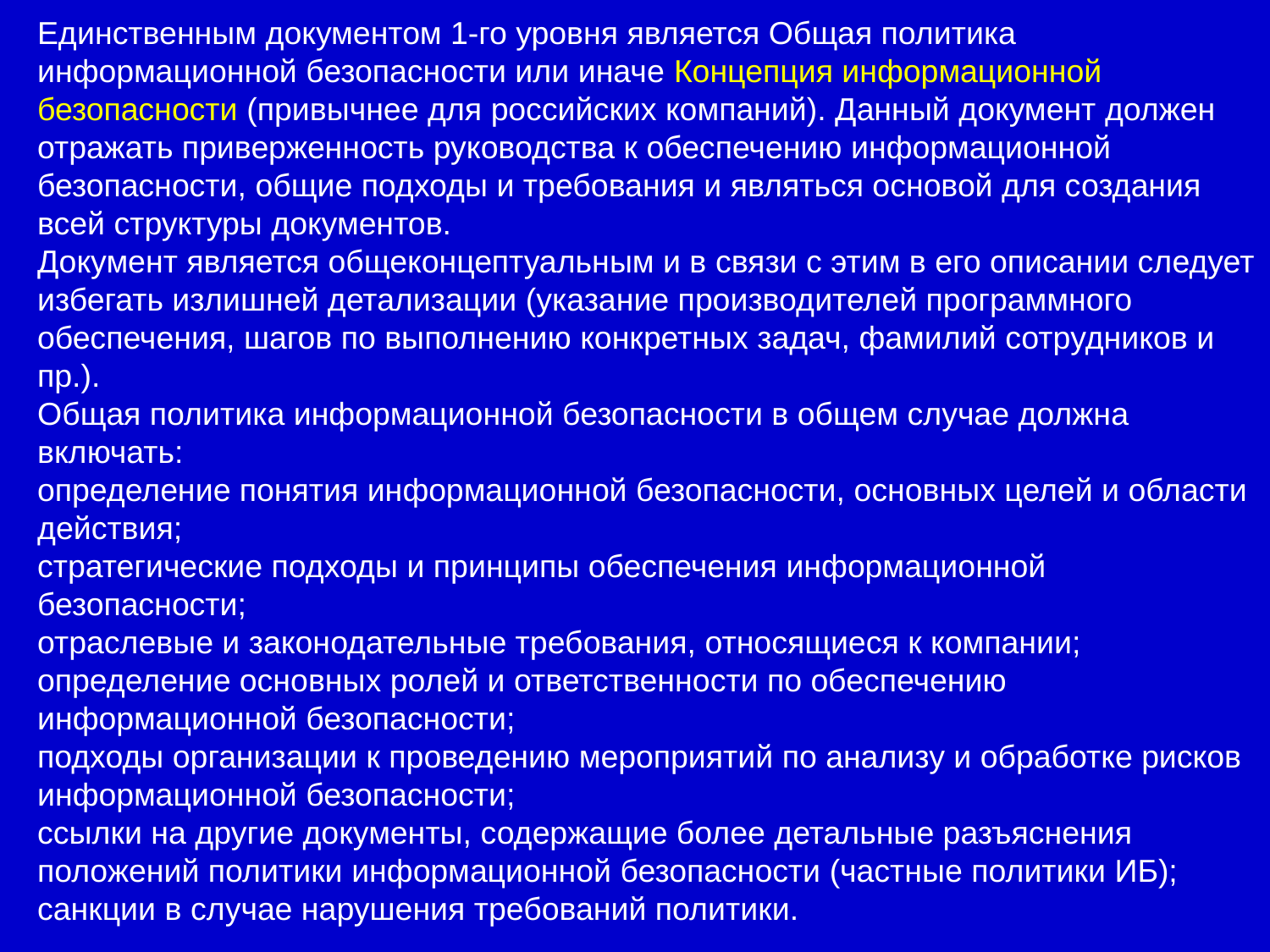

Единственным документом 1-го уровня является Общая политика информационной безопасности или иначе Концепция информационной безопасности (привычнее для российских компаний). Данный документ должен отражать приверженность руководства к обеспечению информационной безопасности, общие подходы и требования и являться основой для создания всей структуры документов.
Документ является общеконцептуальным и в связи с этим в его описании следует избегать излишней детализации (указание производителей программного обеспечения, шагов по выполнению конкретных задач, фамилий сотрудников и пр.).
Общая политика информационной безопасности в общем случае должна включать:
определение понятия информационной безопасности, основных целей и области действия;
стратегические подходы и принципы обеспечения информационной безопасности;
отраслевые и законодательные требования, относящиеся к компании;
определение основных ролей и ответственности по обеспечению информационной безопасности;
подходы организации к проведению мероприятий по анализу и обработке рисков информационной безопасности;
ссылки на другие документы, содержащие более детальные разъяснения положений политики информационной безопасности (частные политики ИБ);
санкции в случае нарушения требований политики.